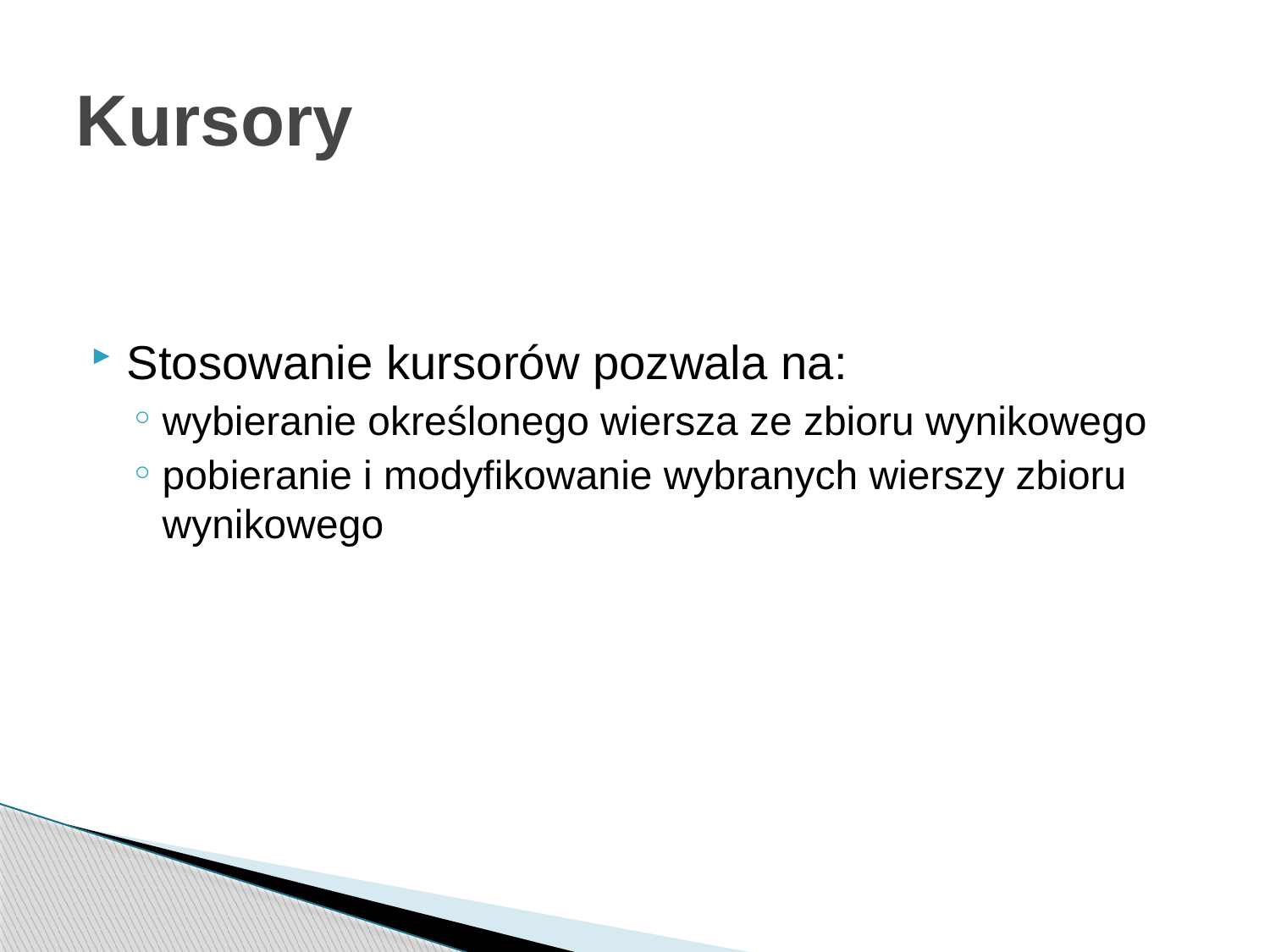

# Kursory
Stosowanie kursorów pozwala na:
wybieranie określonego wiersza ze zbioru wynikowego
pobieranie i modyfikowanie wybranych wierszy zbioru wynikowego